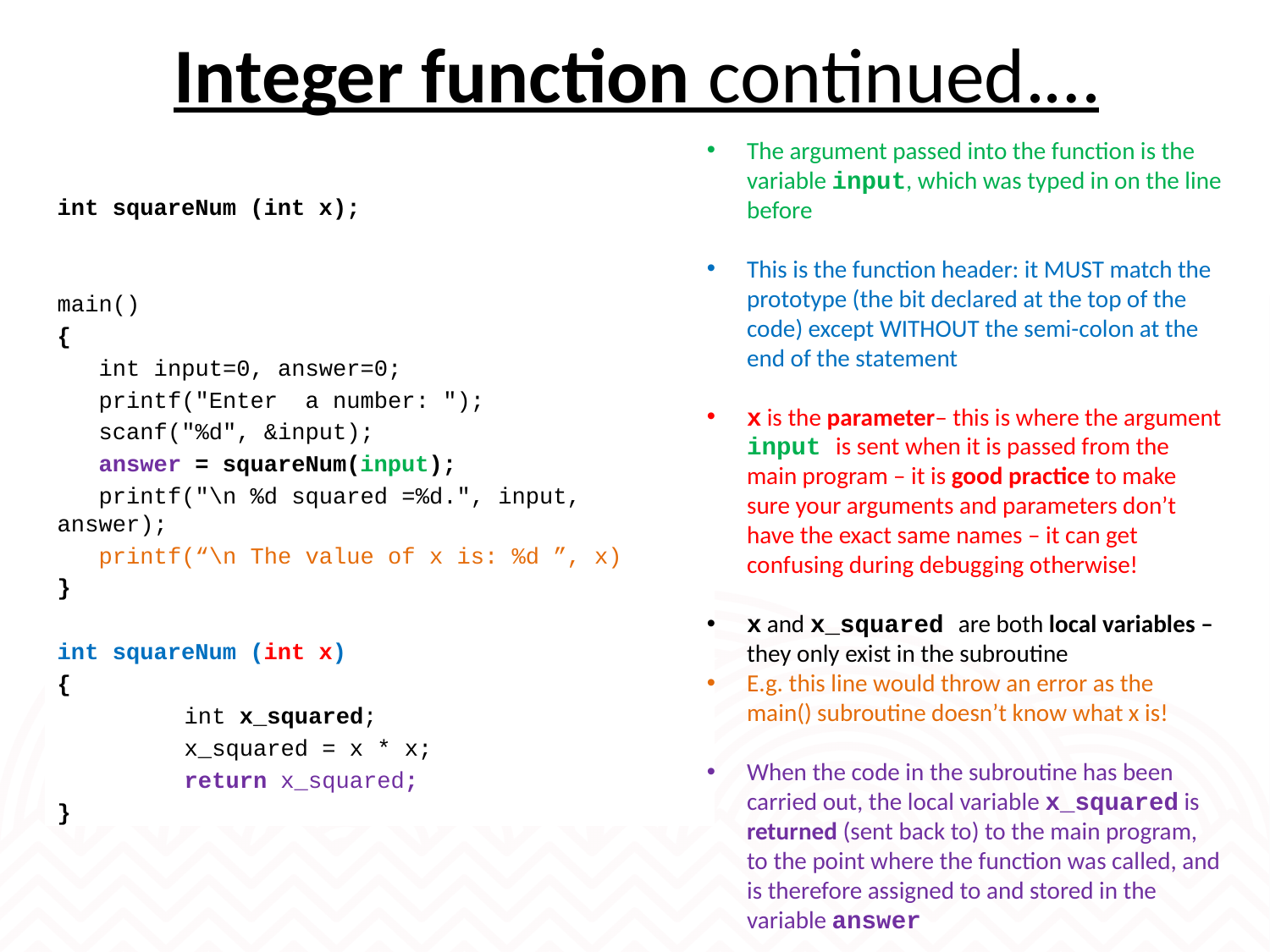

# Integer function continued.…

The argument passed into the function is the variable input, which was typed in on the line before

This is the function header: it MUST match the prototype (the bit declared at the top of the code) except WITHOUT the semi-colon at the end of the statement
x is the parameter– this is where the argument input is sent when it is passed from the main program – it is good practice to make sure your arguments and parameters don’t have the exact same names – it can get confusing during debugging otherwise!
x and x_squared are both local variables – they only exist in the subroutine
E.g. this line would throw an error as the main() subroutine doesn’t know what x is!
When the code in the subroutine has been carried out, the local variable x_squared is returned (sent back to) to the main program, to the point where the function was called, and is therefore assigned to and stored in the variable answer

int squareNum (int x);

main()
{
   int input=0, answer=0;
   printf("Enter  a number: ");
   scanf("%d", &input);
   answer = squareNum(input);
   printf("\n %d squared =%d.", input, answer);
   printf(“\n The value of x is: %d ”, x)
}

int squareNum (int x)
{
	int x_squared;
	x_squared = x * x;
	return x_squared;
}